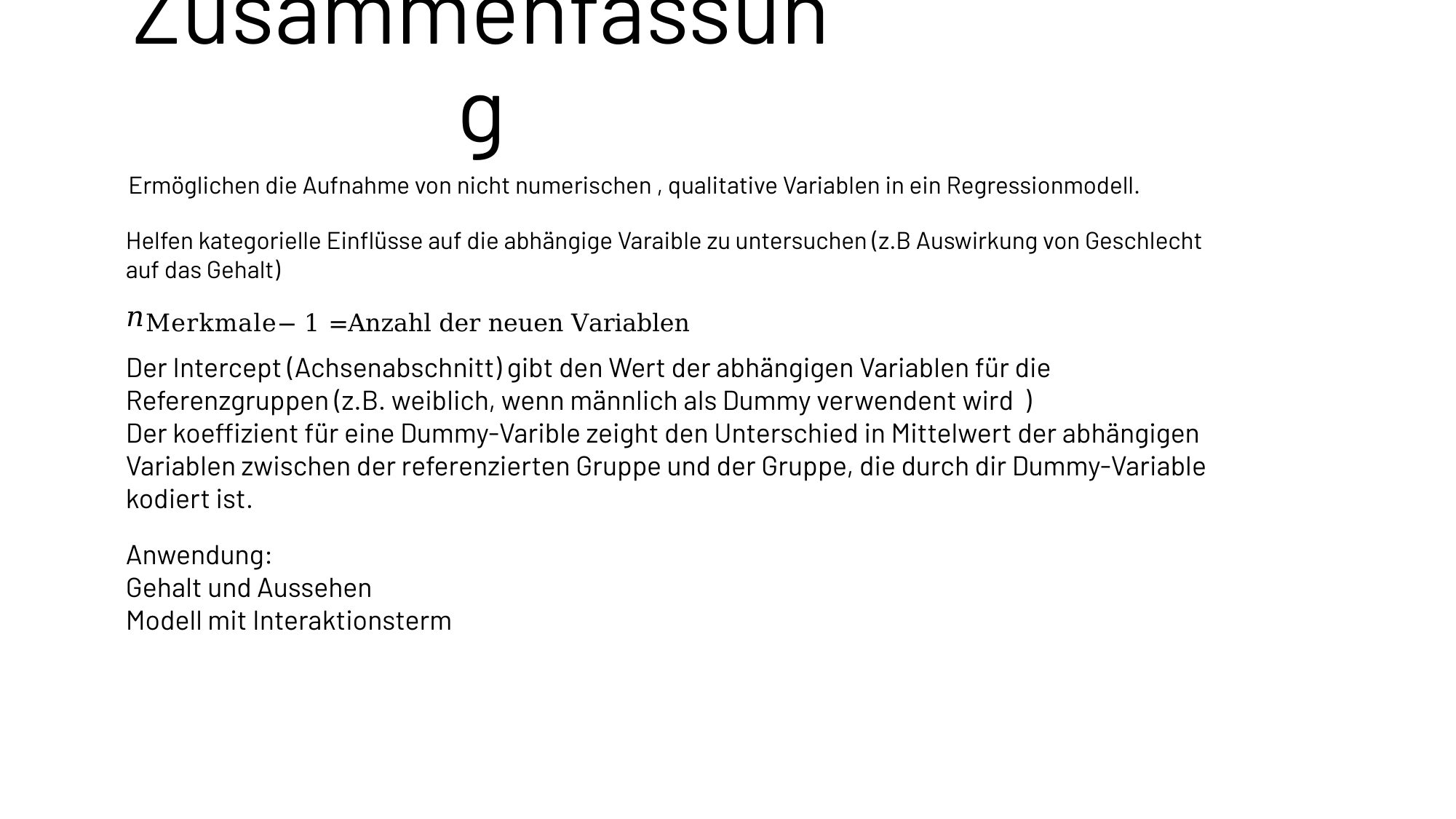

# Zusammenfassung
Ermöglichen die Aufnahme von nicht numerischen , qualitative Variablen in ein Regressionmodell.

Helfen kategorielle Einflüsse auf die abhängige Varaible zu untersuchen (z.B Auswirkung von Geschlecht auf das Gehalt)
𝑛Merkmale− 1 =Anzahl der neuen Variablen
Der Intercept (Achsenabschnitt) gibt den Wert der abhängigen Variablen für die Referenzgruppen (z.B. weiblich, wenn männlich als Dummy verwendent wird  )
Der koeffizient für eine Dummy-Varible zeight den Unterschied in Mittelwert der abhängigen Variablen zwischen der referenzierten Gruppe und der Gruppe, die durch dir Dummy-Variable kodiert ist.
Anwendung:
Gehalt und Aussehen
Modell mit Interaktionsterm